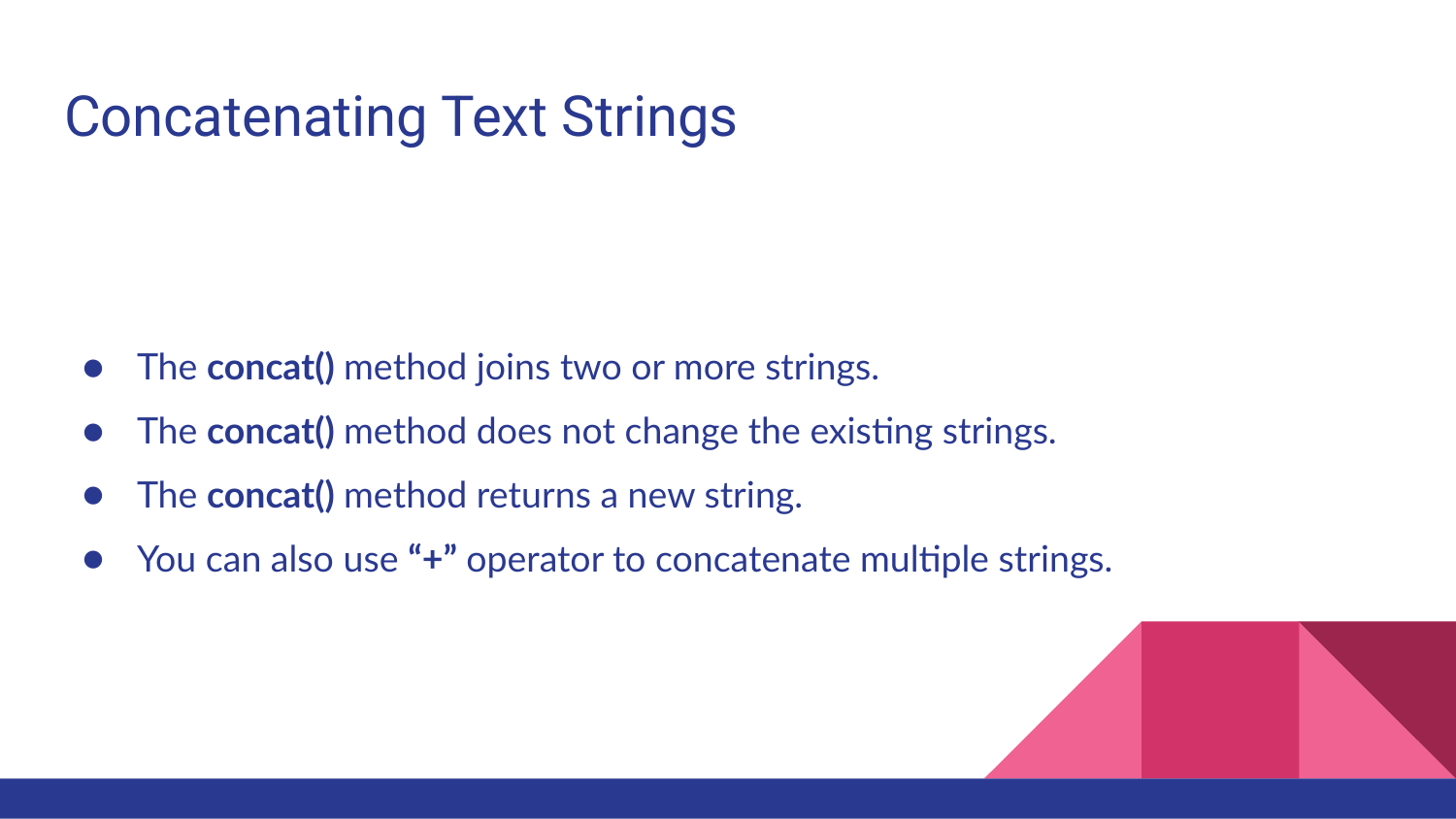

# Concatenating Text Strings
The concat() method joins two or more strings.
The concat() method does not change the existing strings.
The concat() method returns a new string.
You can also use “+” operator to concatenate multiple strings.